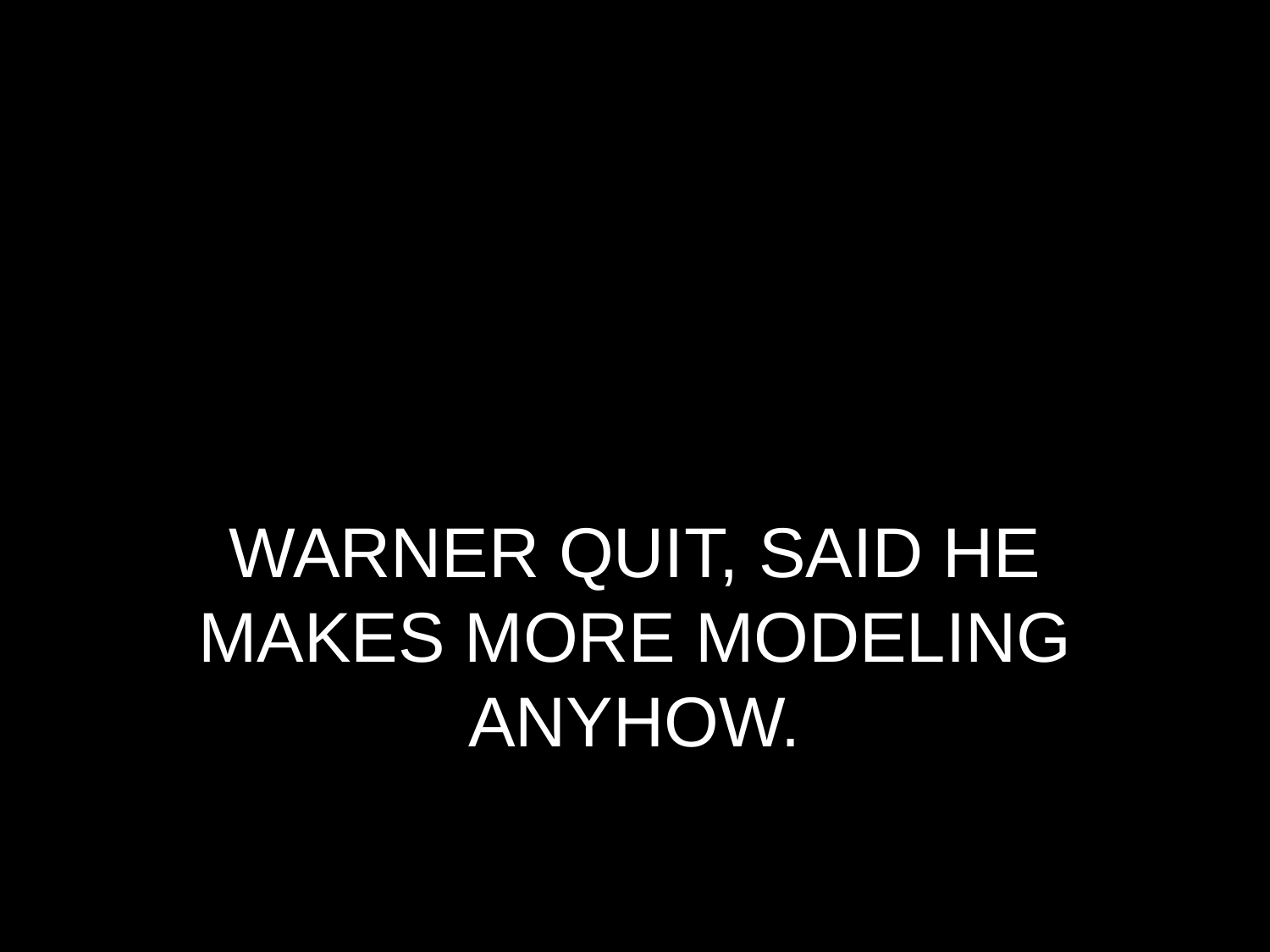

# WARNER QUIT, SAID HE MAKES MORE MODELING ANYHOW.